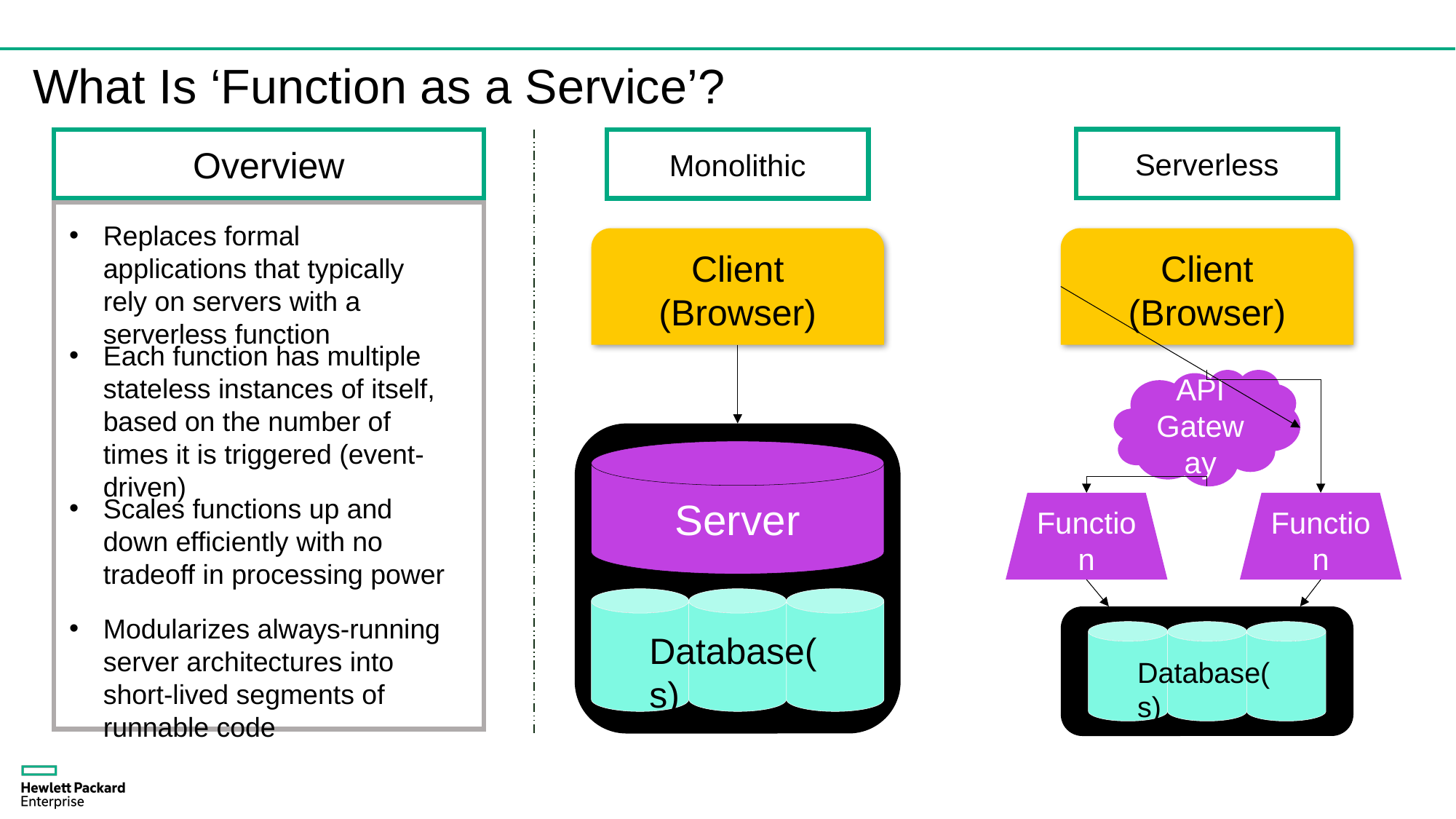

What Is ‘Function as a Service’?
Serverless
Client (Browser)
API Gateway
Function
Function

Database(s)
Overview

Replaces formal applications that typically rely on servers with a serverless function
Each function has multiple stateless instances of itself, based on the number of times it is triggered (event-driven)
Scales functions up and down efficiently with no tradeoff in processing power
Modularizes always-running server architectures into short-lived segments of runnable code
Monolithic
Client (Browser)

Server

Database(s)